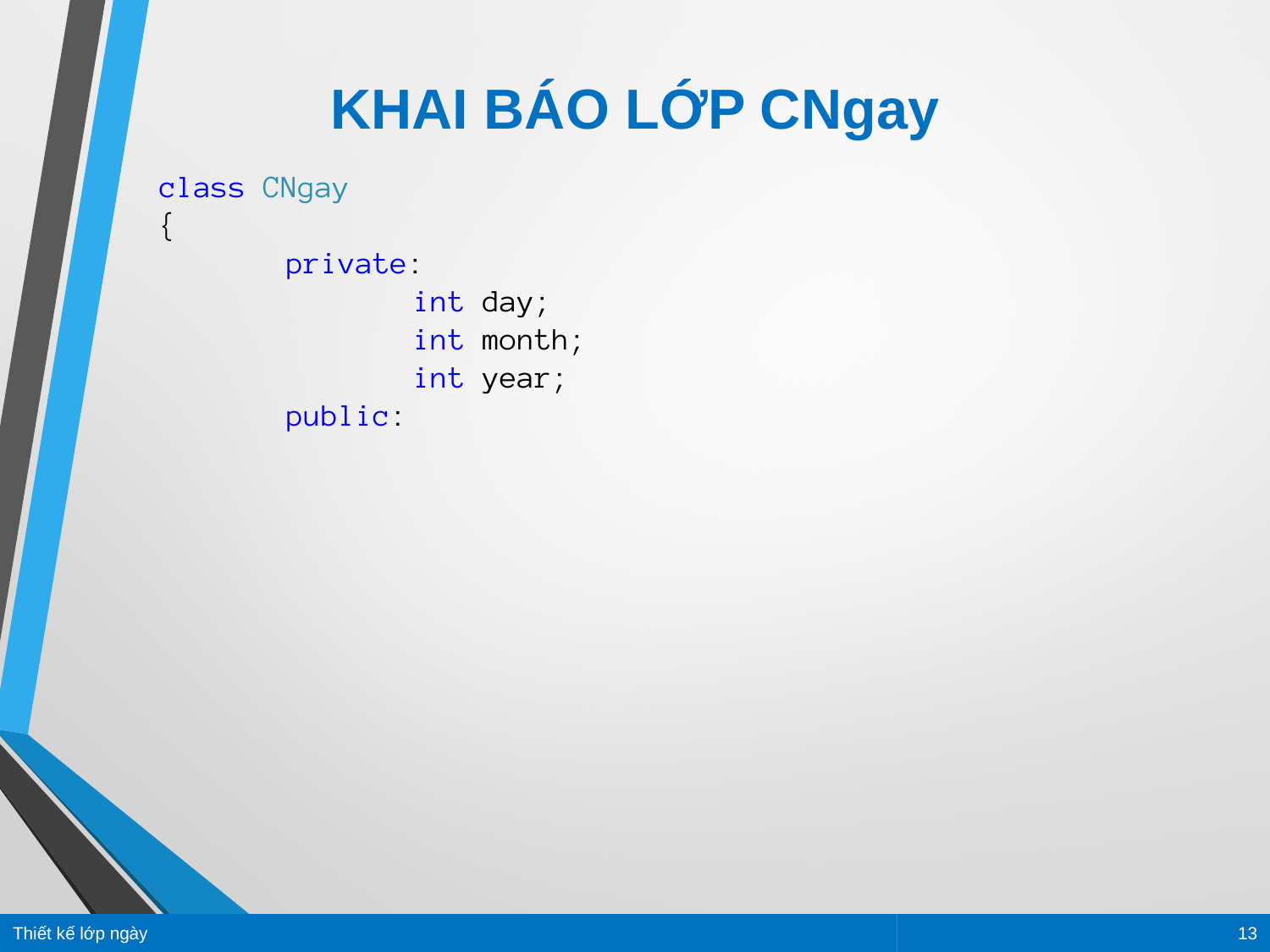

KHAI BÁO LỚP CNgay
class CNgay
{
	private:
		int day;
		int month;
		int year;
	public:
Thiết kế lớp ngày
13